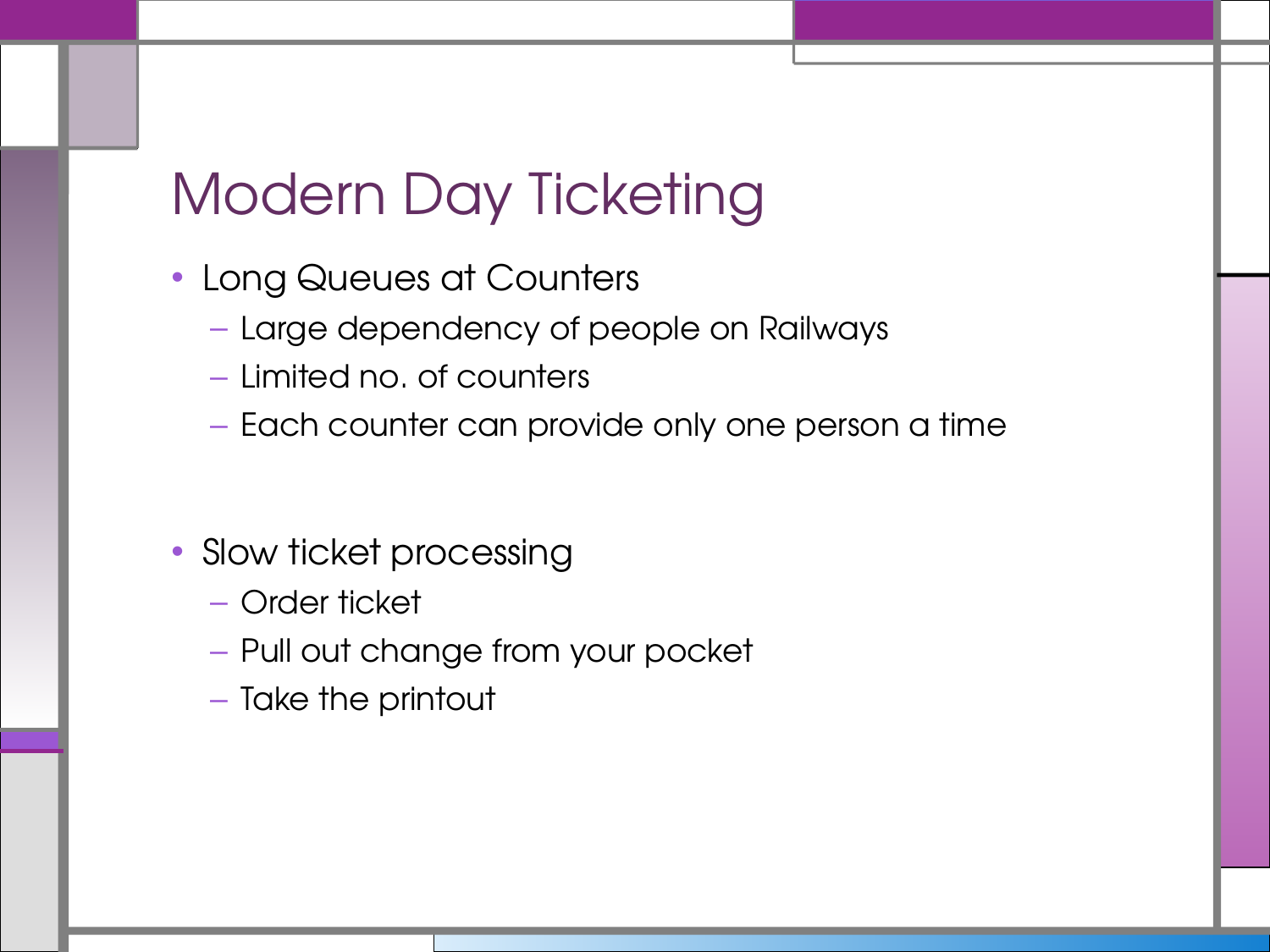

# Modern Day Ticketing
Long Queues at Counters
Large dependency of people on Railways
Limited no. of counters
Each counter can provide only one person a time

Slow ticket processing
Order ticket
Pull out change from your pocket
Take the printout